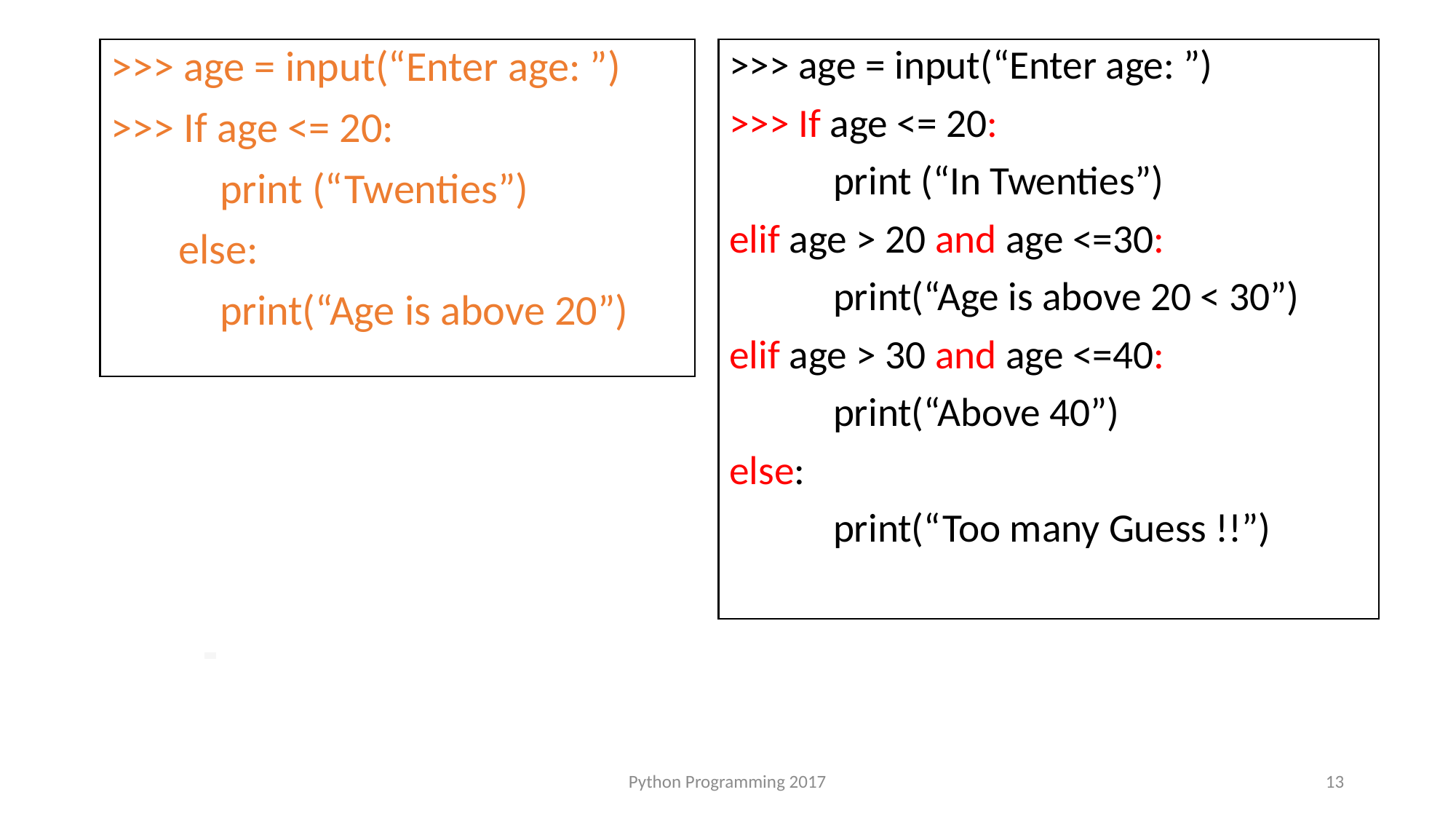

>>> age = input(“Enter age: ”)
>>> If age <= 20:
	print (“In Twenties”)
elif age > 20 and age <=30:
	print(“Age is above 20 < 30”)
elif age > 30 and age <=40:
	print(“Above 40”)
else:
	print(“Too many Guess !!”)

>>> age = input(“Enter age: ”)
>>> If age <= 20:
	print (“Twenties”)
       else:
	print(“Age is above 20”)
Python Programming 2017
13